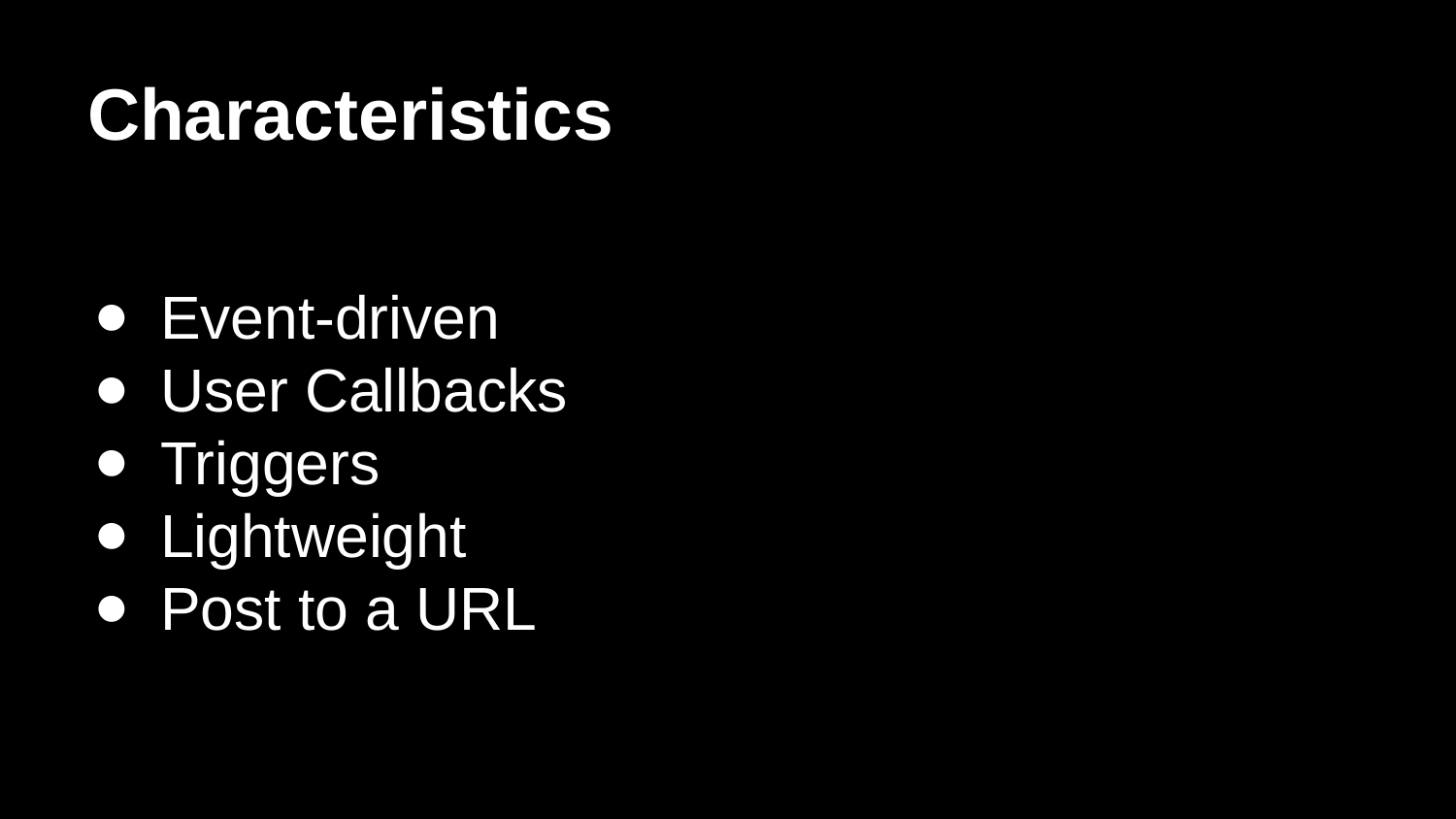

# Characteristics

Event-driven
User Callbacks
Triggers
Lightweight
Post to a URL